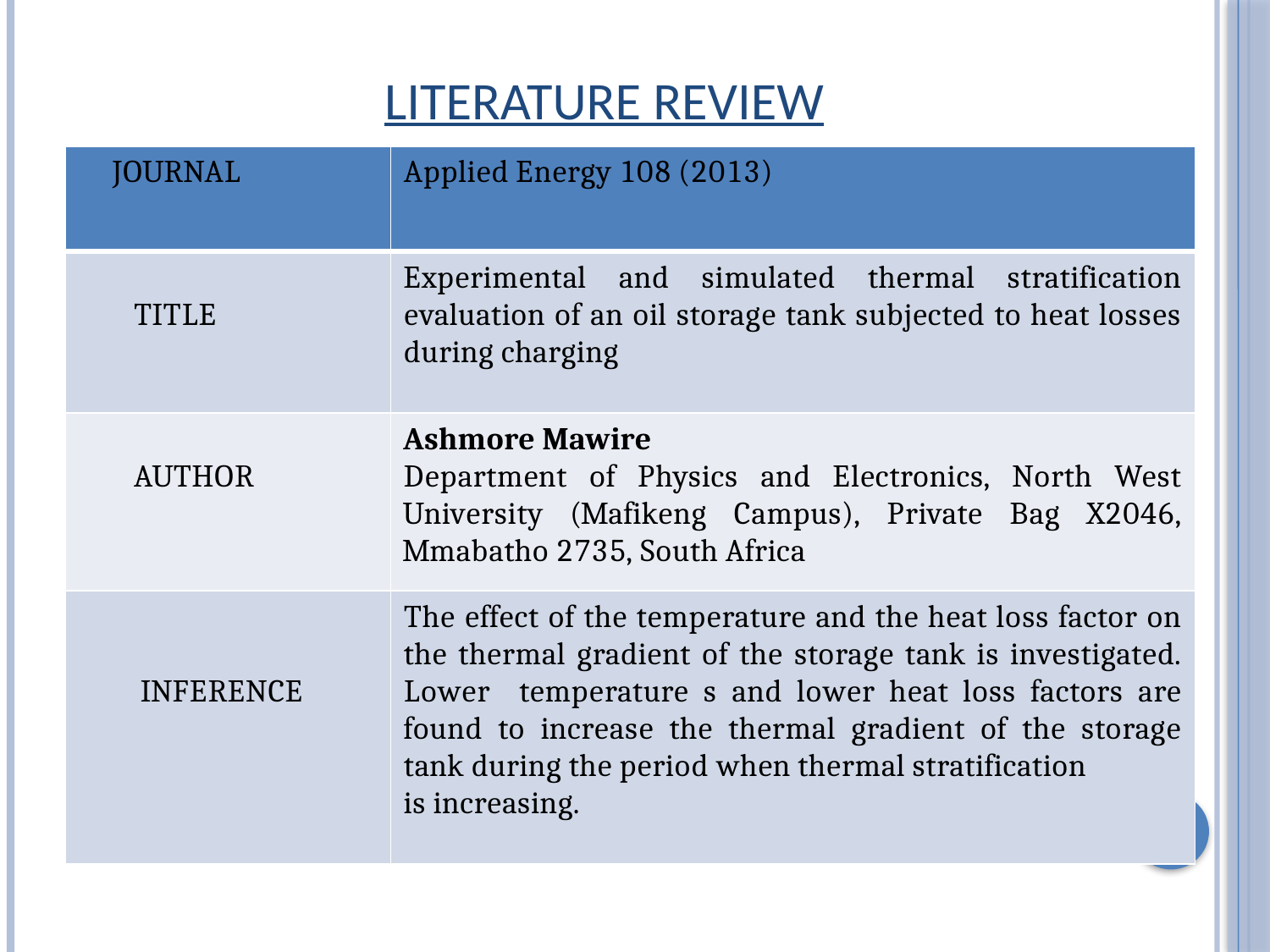

# LITERATURE REVIEW
| JOURNAL | Applied Energy 108 (2013) |
| --- | --- |
| TITLE | Experimental and simulated thermal stratification evaluation of an oil storage tank subjected to heat losses during charging |
| AUTHOR | Ashmore Mawire Department of Physics and Electronics, North West University (Mafikeng Campus), Private Bag X2046, Mmabatho 2735, South Africa |
| INFERENCE | The effect of the temperature and the heat loss factor on the thermal gradient of the storage tank is investigated. Lower temperature s and lower heat loss factors are found to increase the thermal gradient of the storage tank during the period when thermal stratification is increasing. |